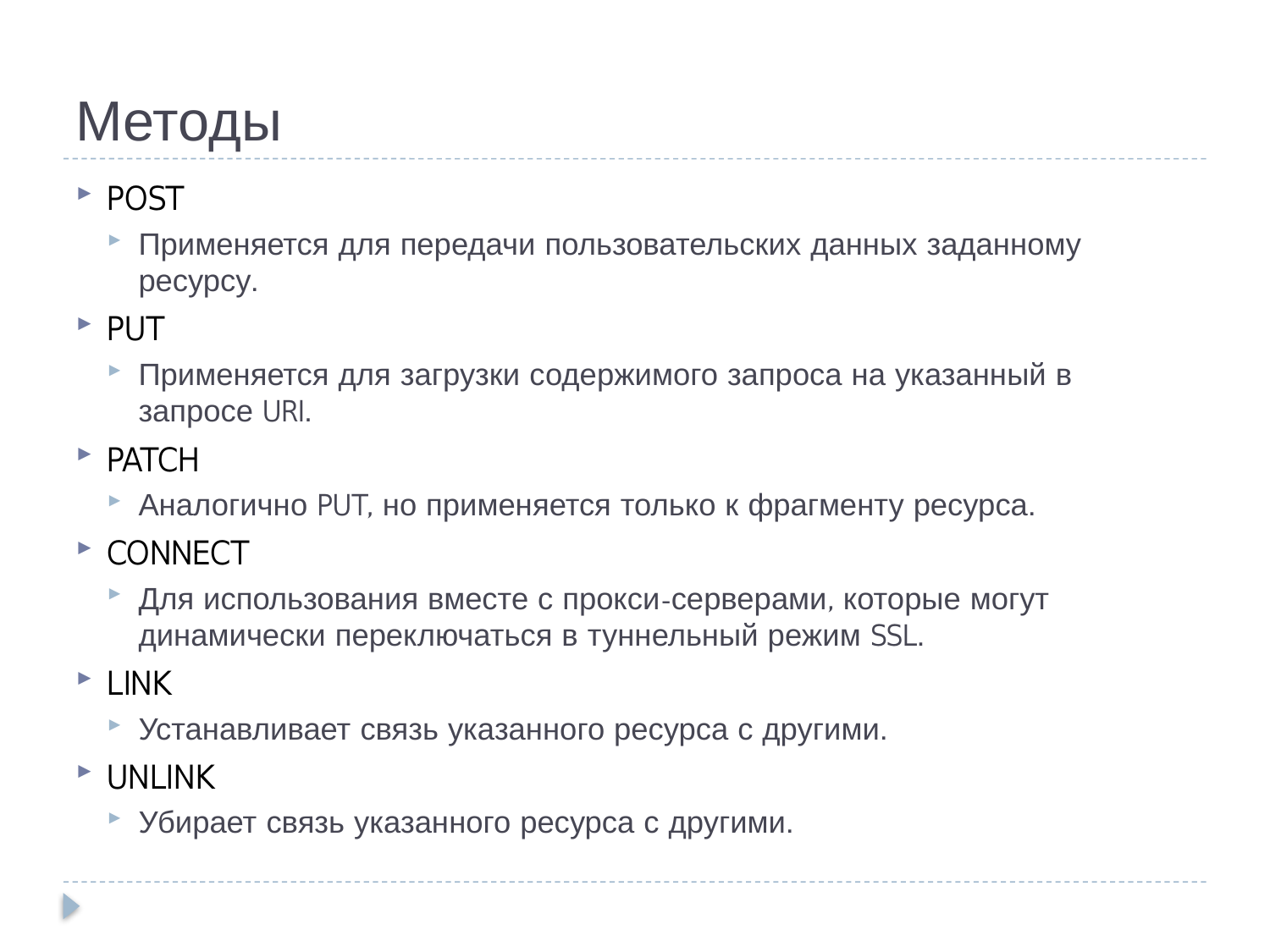

# Методы
POST
Применяется для передачи пользовательских данных заданному ресурсу.
PUT
Применяется для загрузки содержимого запроса на указанный в запросе URI.
PATCH
Аналогично PUT, но применяется только к фрагменту ресурса.
CONNECT
Для использования вместе с прокси-серверами, которые могут динамически переключаться в туннельный режим SSL.
LINK
Устанавливает связь указанного ресурса с другими.
UNLINK
Убирает связь указанного ресурса с другими.